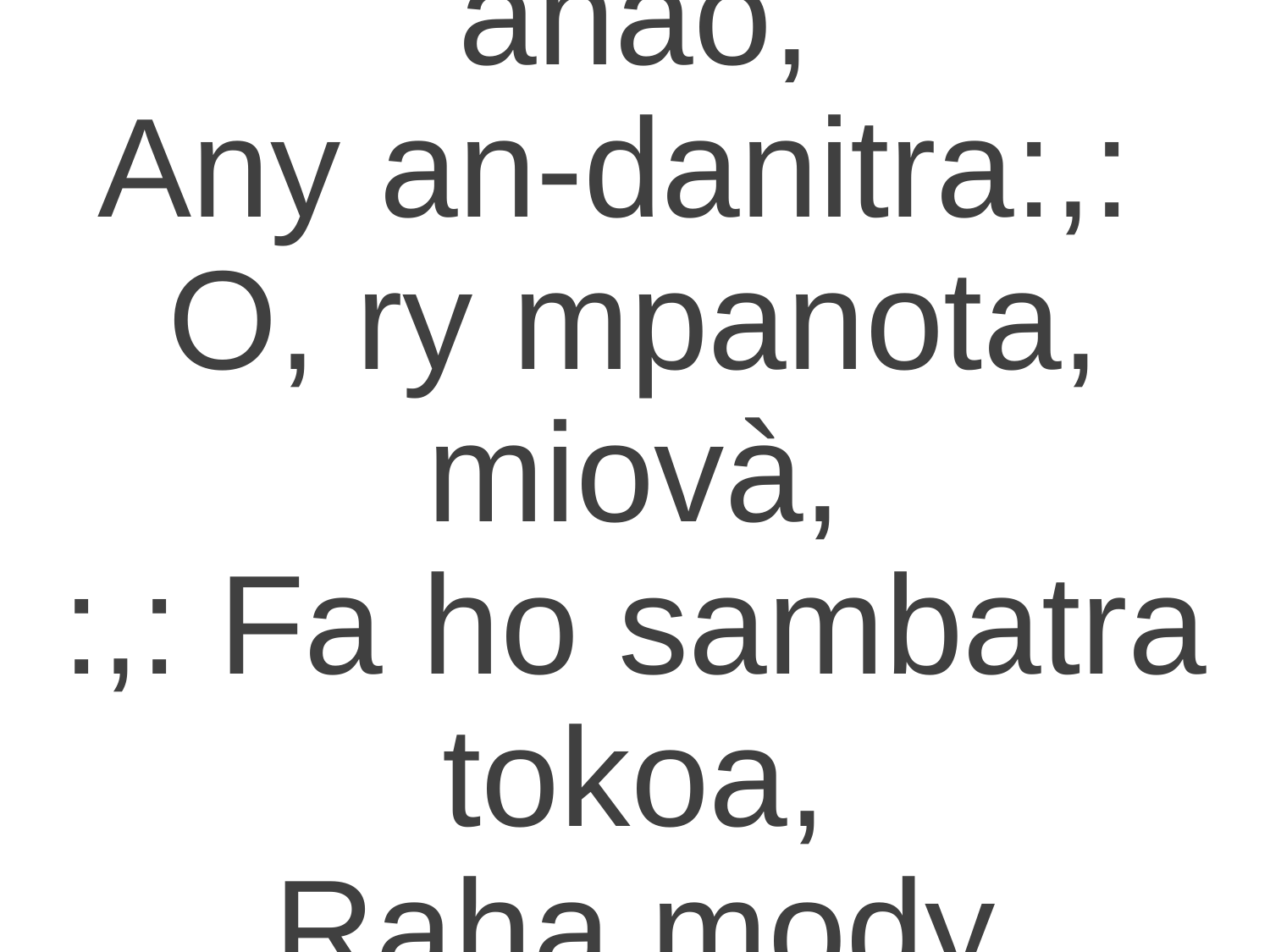

:,: Efa miandry anao,
Any an-danitra:,:
O, ry mpanota, miovà,
:,: Fa ho sambatra tokoa,
Raha mody hianao :,;